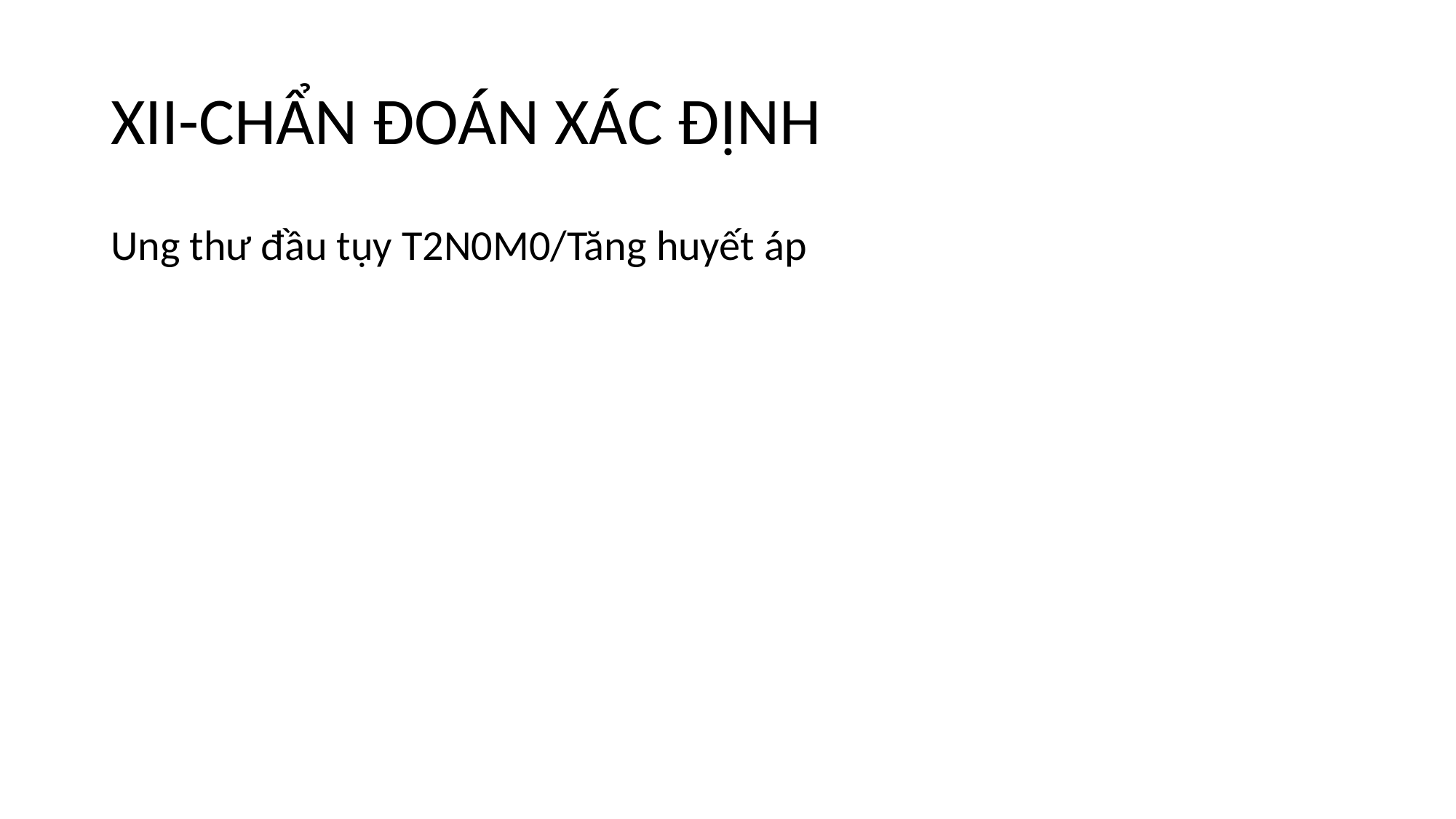

# XII-CHẨN ĐOÁN XÁC ĐỊNH
Ung thư đầu tụy T2N0M0/Tăng huyết áp